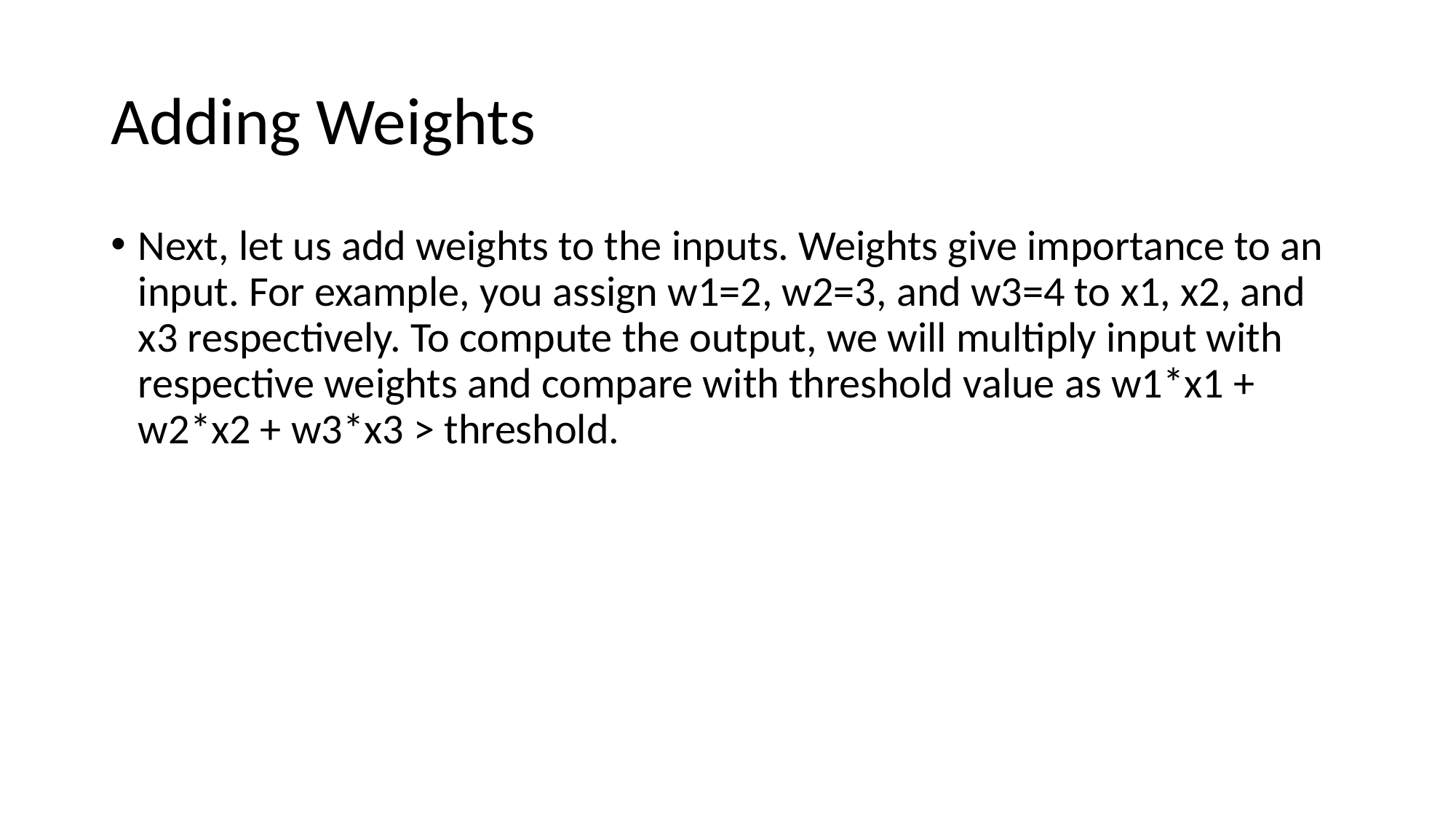

# Adding Weights
Next, let us add weights to the inputs. Weights give importance to an input. For example, you assign w1=2, w2=3, and w3=4 to x1, x2, and x3 respectively. To compute the output, we will multiply input with respective weights and compare with threshold value as w1*x1 + w2*x2 + w3*x3 > threshold.